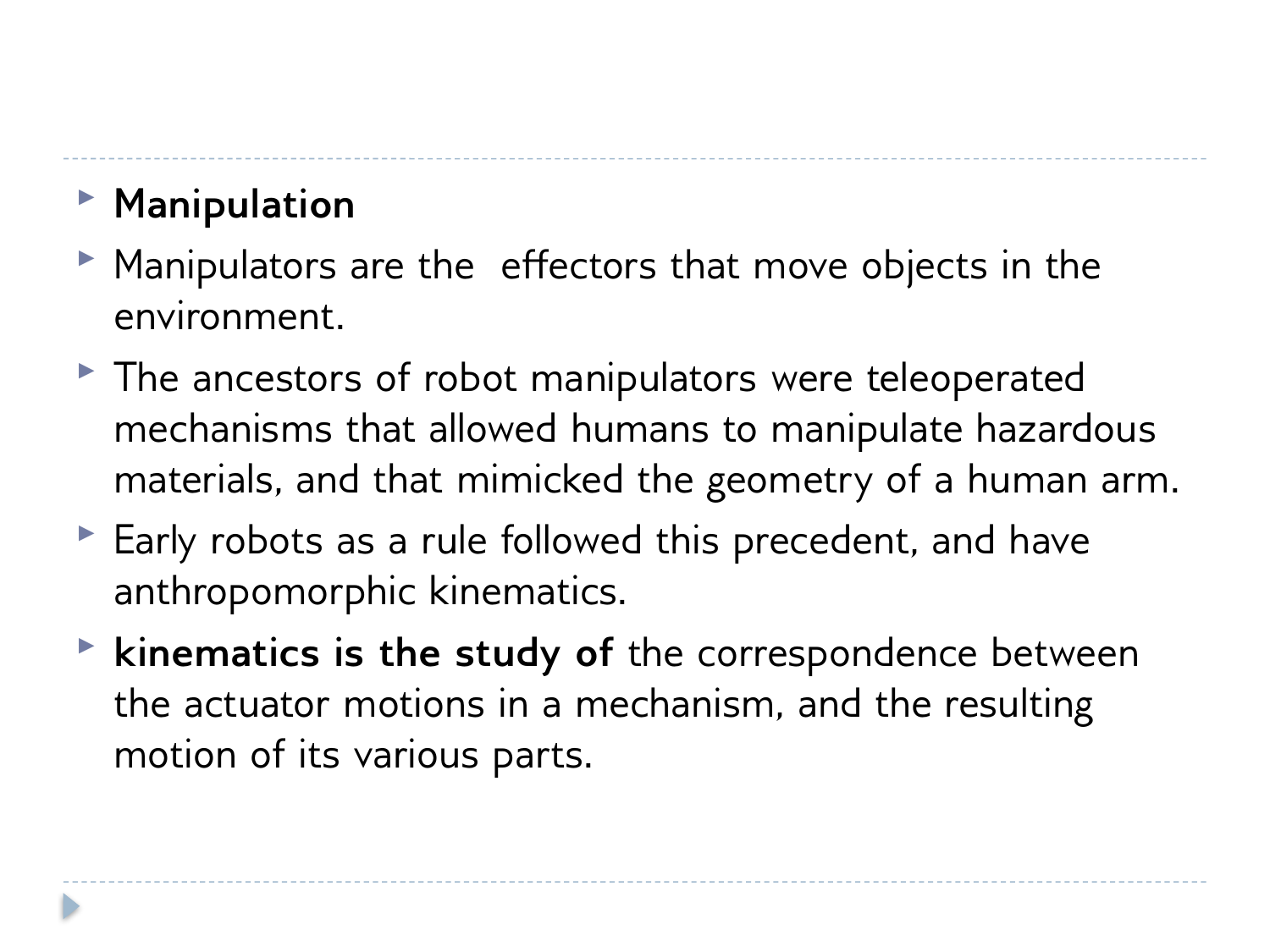

#
Manipulation
Manipulators are the  effectors that move objects in the environment.
The ancestors of robot manipulators were teleoperated mechanisms that allowed humans to manipulate hazardous materials, and that mimicked the geometry of a human arm.
Early robots as a rule followed this precedent, and have anthropomorphic kinematics.
kinematics is the study of the correspondence between the actuator motions in a mechanism, and the resulting motion of its various parts.